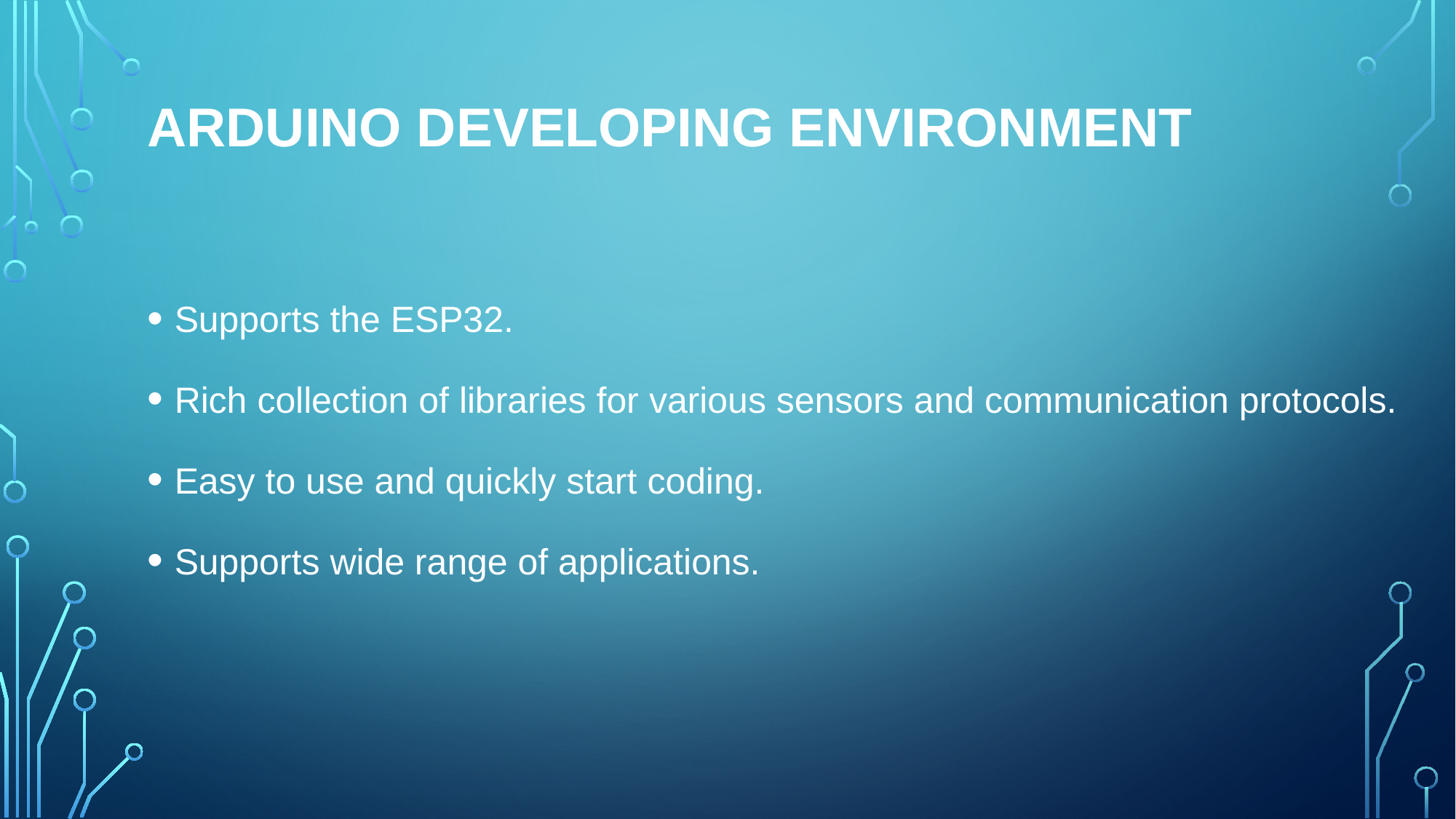

# Arduino developing environment
Supports the ESP32.
Rich collection of libraries for various sensors and communication protocols.
Easy to use and quickly start coding.
Supports wide range of applications.